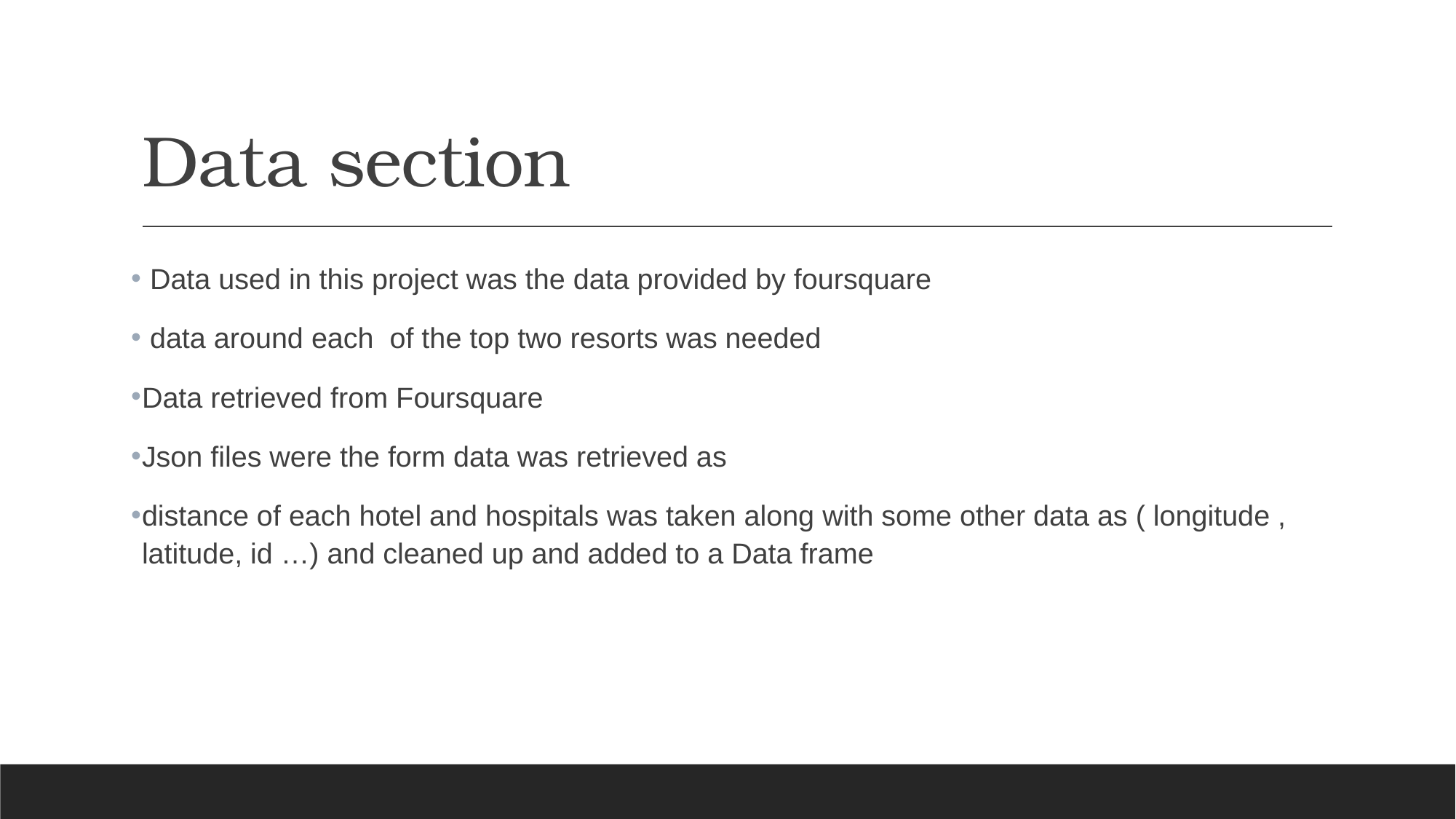

# Data section
 Data used in this project was the data provided by foursquare
 data around each  of the top two resorts was needed
Data retrieved from Foursquare
Json files were the form data was retrieved as
distance of each hotel and hospitals was taken along with some other data as ( longitude , latitude, id …) and cleaned up and added to a Data frame